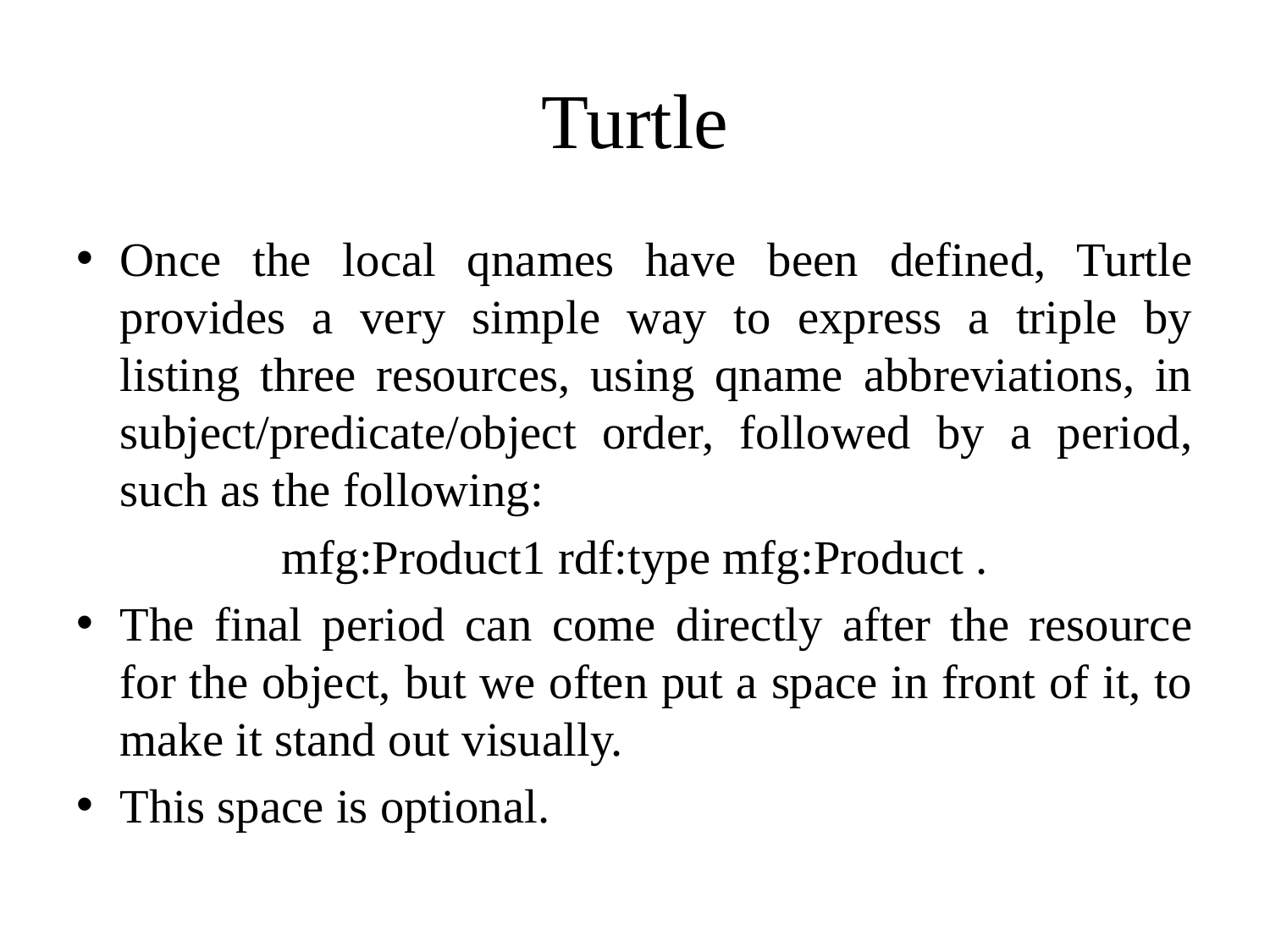

# Turtle
Once the local qnames have been defined, Turtle provides a very simple way to express a triple by listing three resources, using qname abbreviations, in subject/predicate/object order, followed by a period, such as the following:
mfg:Product1 rdf:type mfg:Product .
The final period can come directly after the resource for the object, but we often put a space in front of it, to make it stand out visually.
This space is optional.